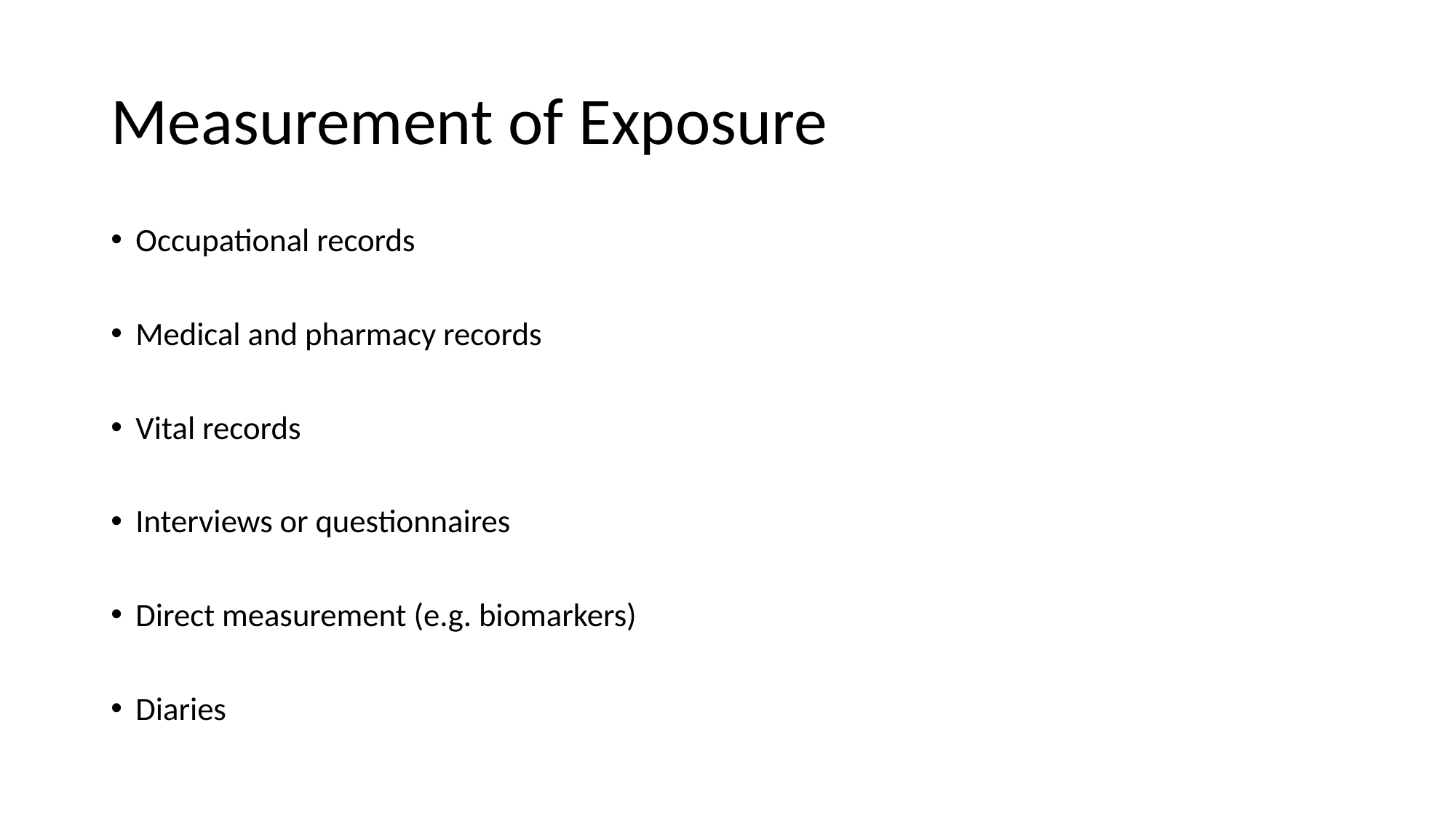

# Measurement of Exposure
Occupational records

Medical and pharmacy records

Vital records

Interviews or questionnaires

Direct measurement (e.g. biomarkers)

Diaries